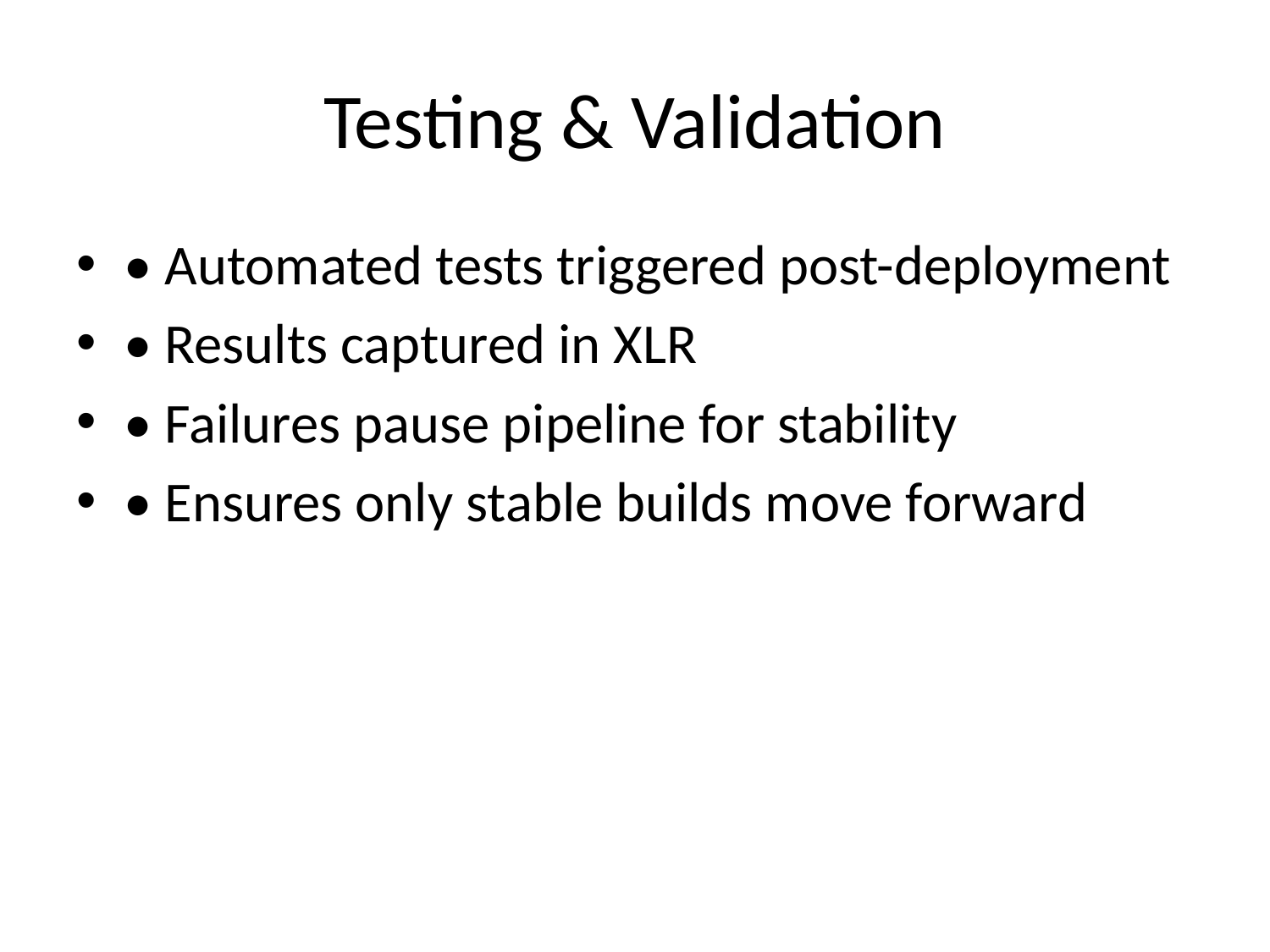

# Testing & Validation
• Automated tests triggered post-deployment
• Results captured in XLR
• Failures pause pipeline for stability
• Ensures only stable builds move forward